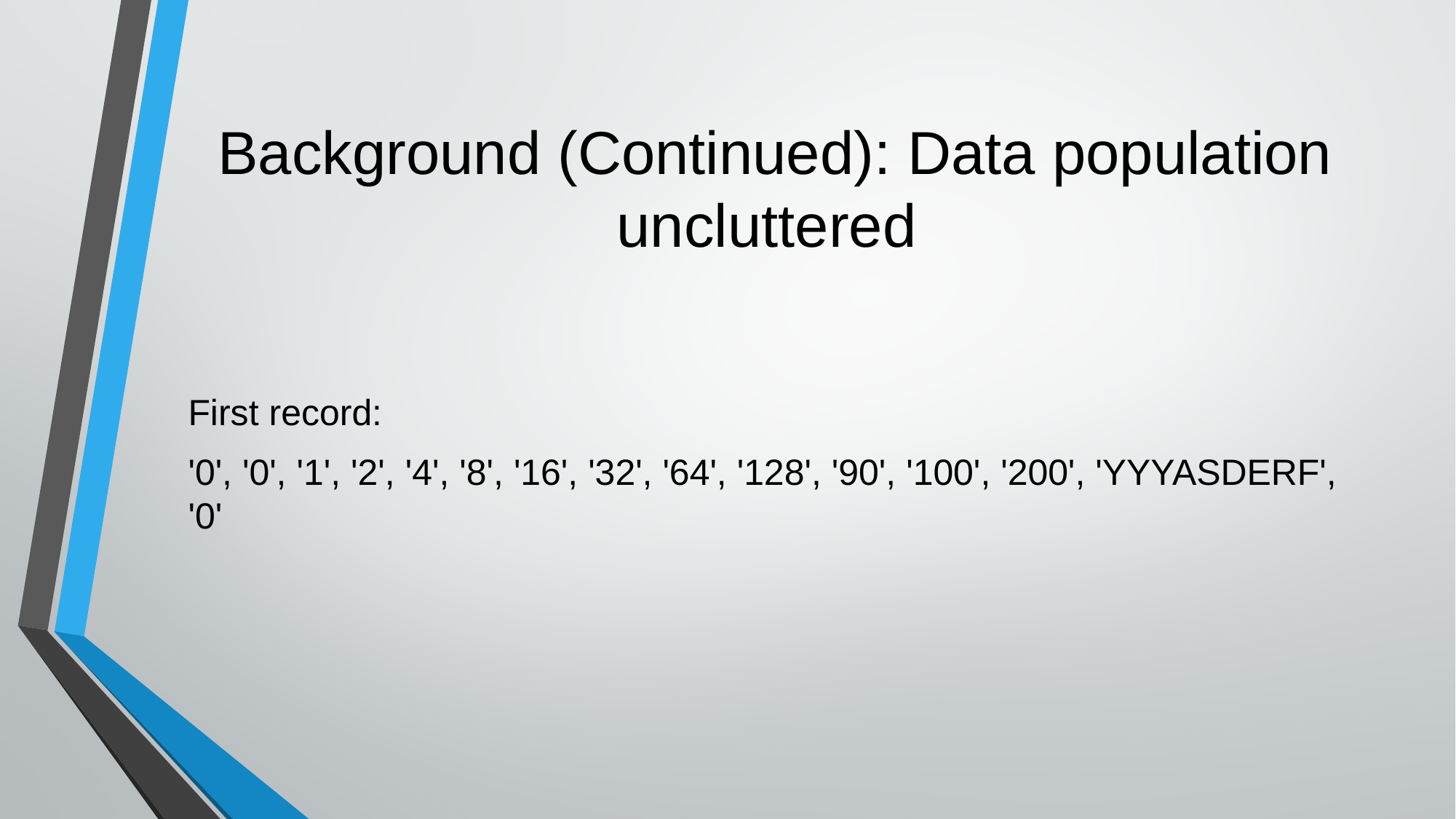

# Background (Continued): Data population uncluttered
First record:
'0', '0', '1', '2', '4', '8', '16', '32', '64', '128', '90', '100', '200', 'YYYASDERF', '0'